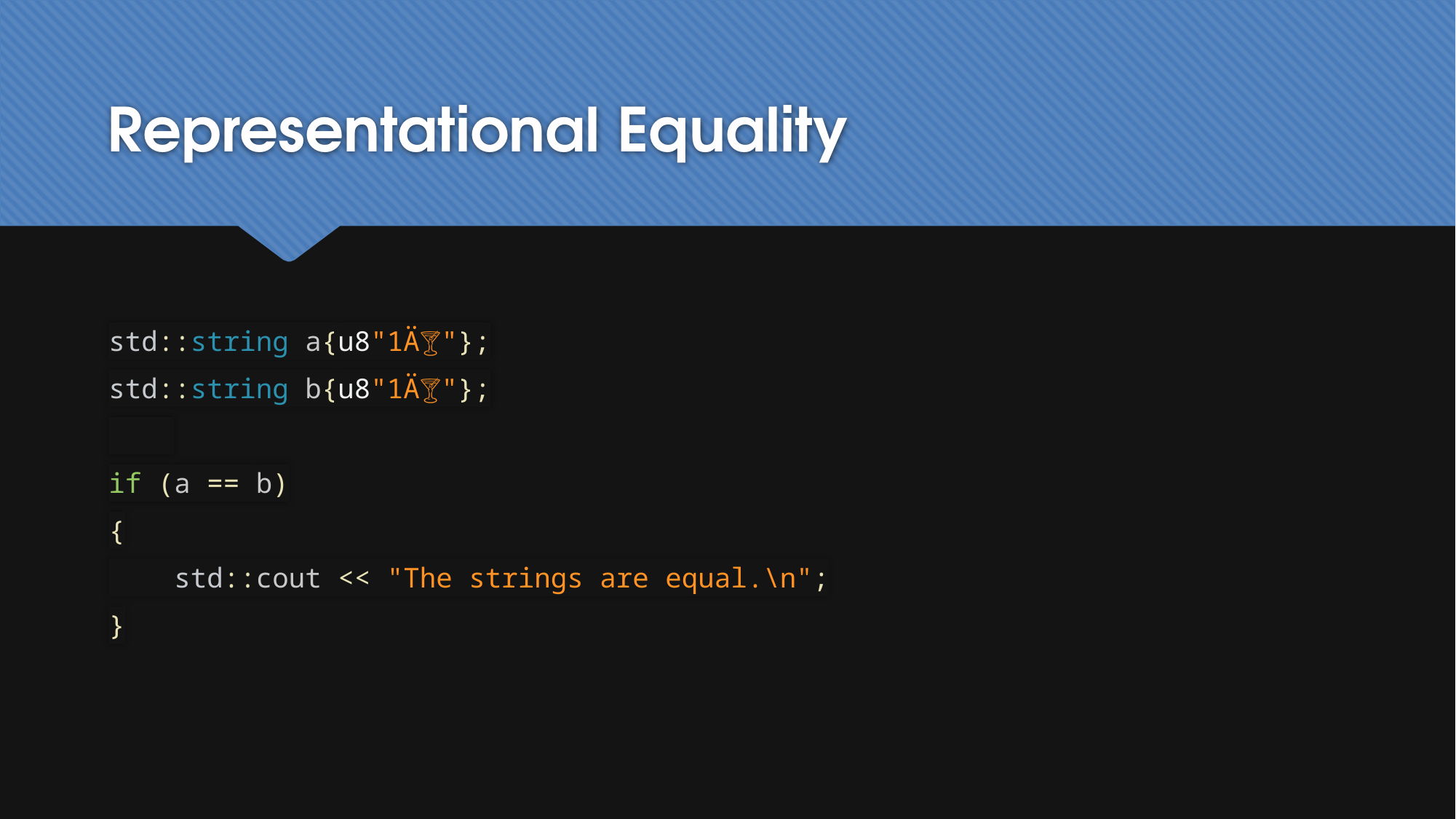

# Representational Equality
std::string a{u8"1Ä🍸"};
std::string b{u8"1Ä🍸"};

if (a == b)
{
    std::cout << "The strings are equal.\n";
}